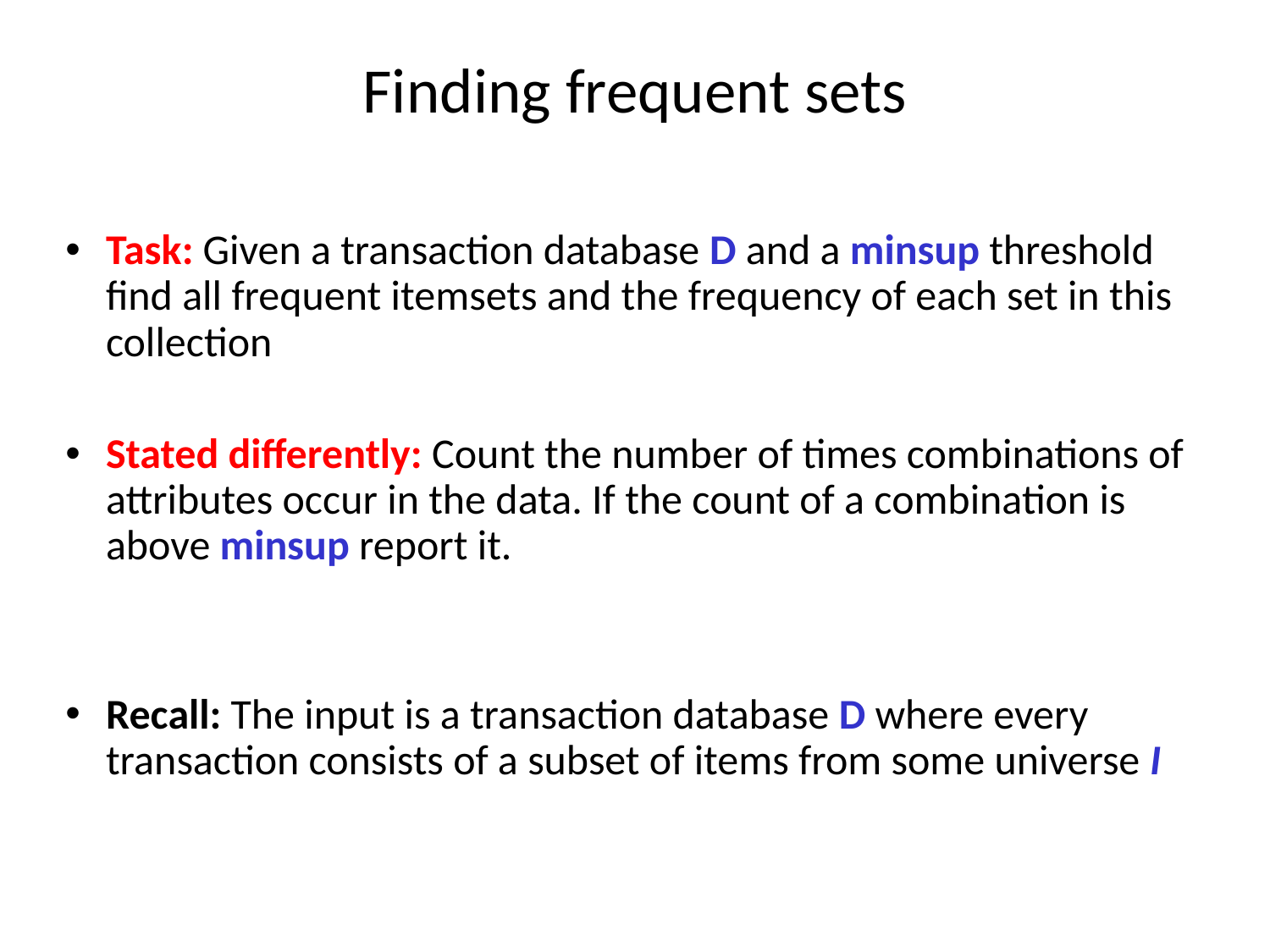

Finding frequent sets
Task: Given a transaction database D and a minsup threshold find all frequent itemsets and the frequency of each set in this collection

Stated differently: Count the number of times combinations of attributes occur in the data. If the count of a combination is above minsup report it.

Recall: The input is a transaction database D where every transaction consists of a subset of items from some universe I